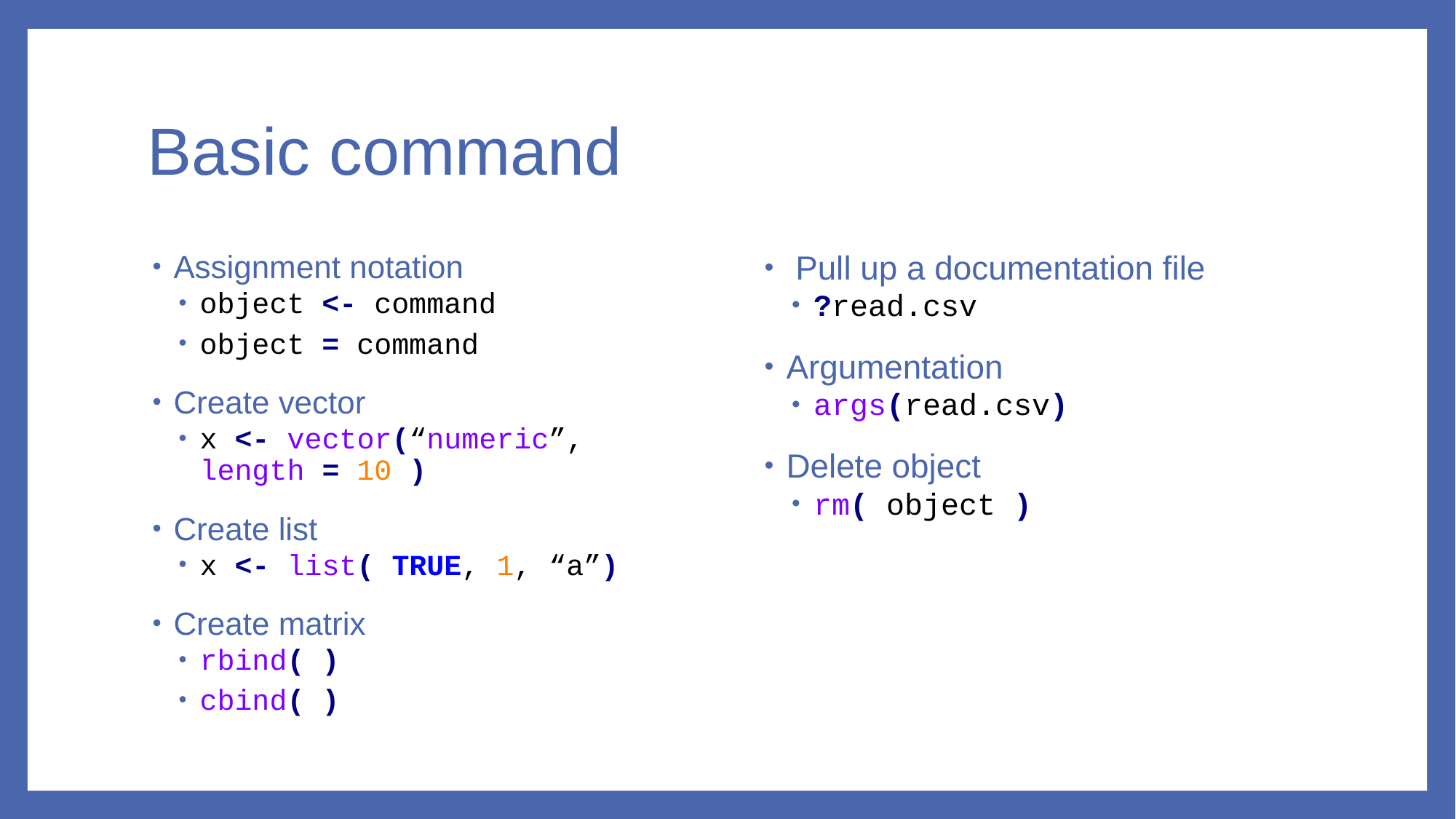

# Basic command
Assignment notation
object <- command
object = command
Create vector
x <- vector(“numeric”, length = 10 )
Create list
x <- list( TRUE, 1, “a”)
Create matrix
rbind( )
cbind( )
 Pull up a documentation file
?read.csv
Argumentation
args(read.csv)
Delete object
rm( object )